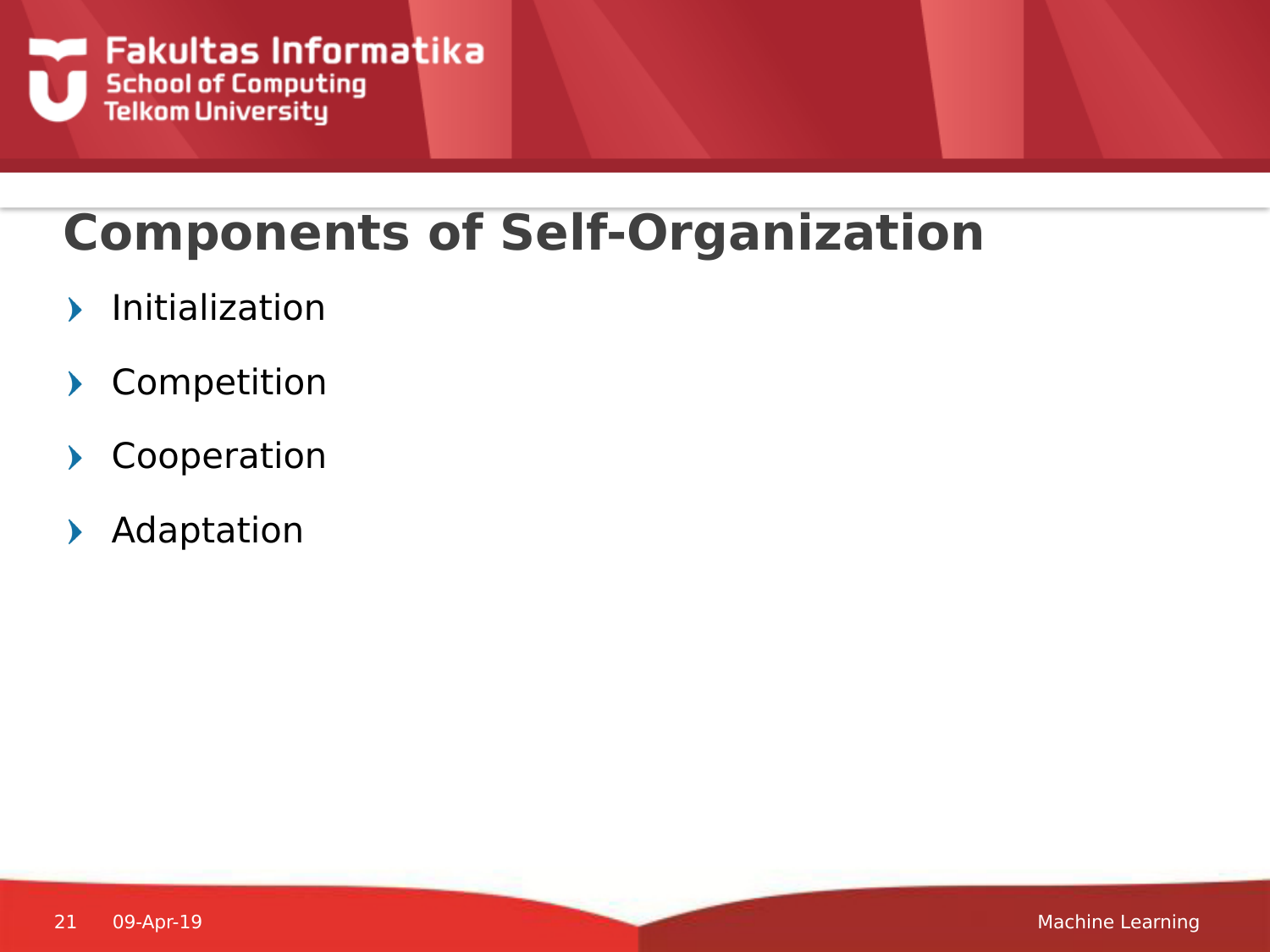

# Components of Self-Organization
Initialization
Competition
Cooperation
Adaptation
Machine Learning
21
09-Apr-19